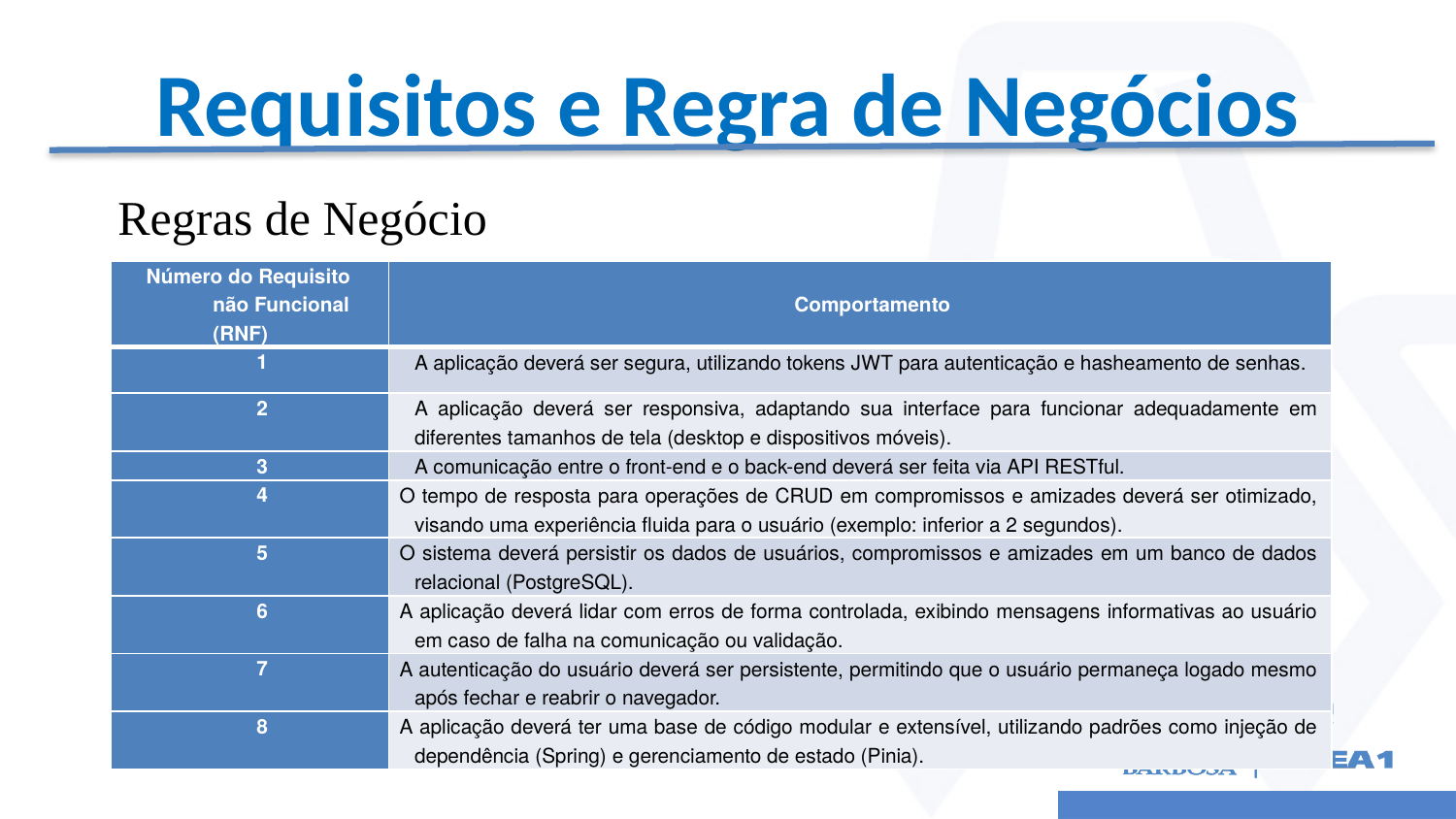

# Requisitos e Regra de Negócios
Regras de Negócio

| Número do Requisito não Funcional (RNF) | Comportamento |
| --- | --- |
| 1 | A aplicação deverá ser segura, utilizando tokens JWT para autenticação e hasheamento de senhas. |
| 2 | A aplicação deverá ser responsiva, adaptando sua interface para funcionar adequadamente em diferentes tamanhos de tela (desktop e dispositivos móveis). |
| 3 | A comunicação entre o front-end e o back-end deverá ser feita via API RESTful. |
| 4 | O tempo de resposta para operações de CRUD em compromissos e amizades deverá ser otimizado, visando uma experiência fluida para o usuário (exemplo: inferior a 2 segundos). |
| 5 | O sistema deverá persistir os dados de usuários, compromissos e amizades em um banco de dados relacional (PostgreSQL). |
| 6 | A aplicação deverá lidar com erros de forma controlada, exibindo mensagens informativas ao usuário em caso de falha na comunicação ou validação. |
| 7 | A autenticação do usuário deverá ser persistente, permitindo que o usuário permaneça logado mesmo após fechar e reabrir o navegador. |
| 8 | A aplicação deverá ter uma base de código modular e extensível, utilizando padrões como injeção de dependência (Spring) e gerenciamento de estado (Pinia). |